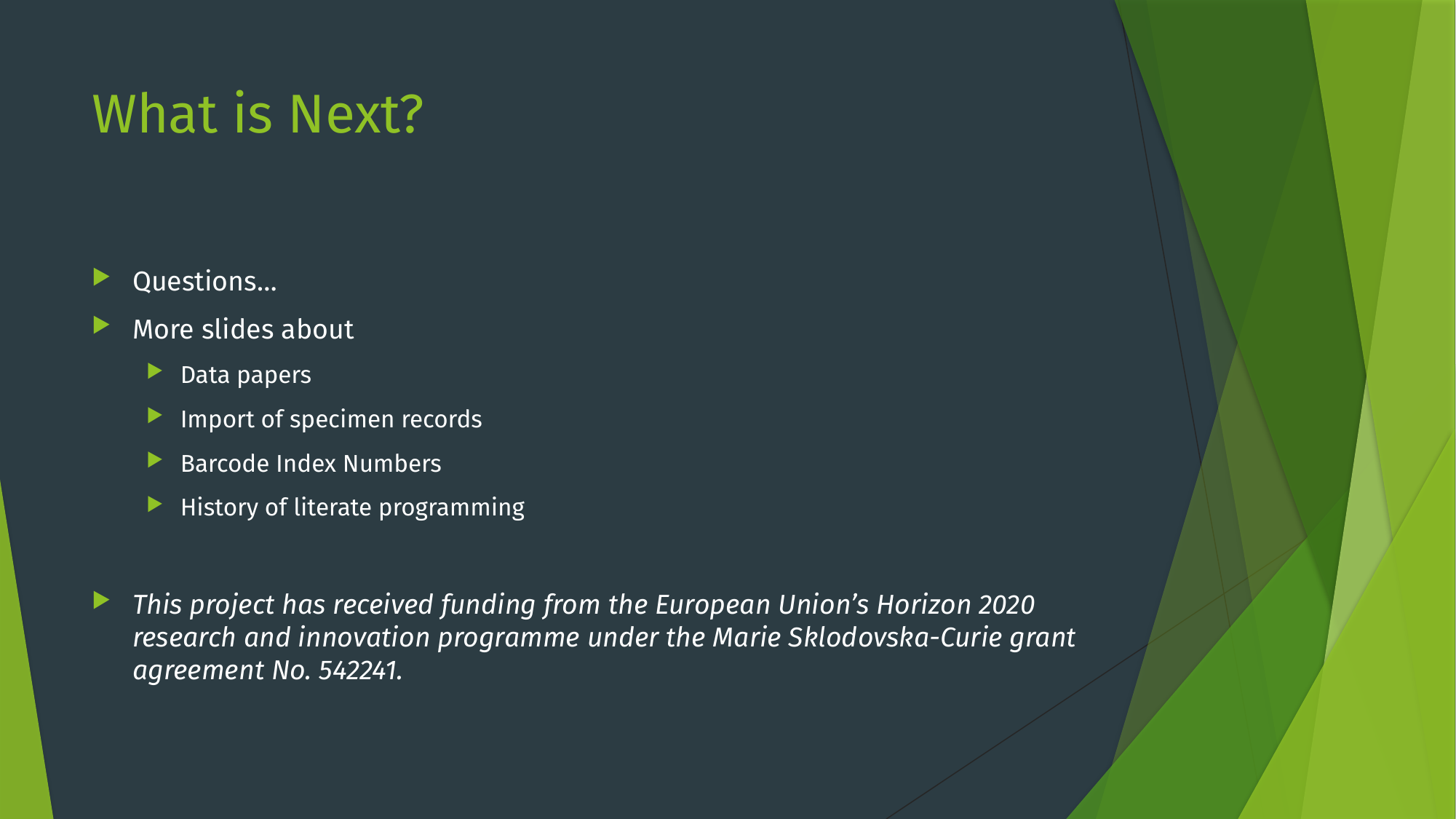

# What is Next?
Questions…
More slides about
Data papers
Import of specimen records
Barcode Index Numbers
History of literate programming

This project has received funding from the European Union’s Horizon 2020 research and innovation programme under the Marie Sklodovska-Curie grant agreement No. 542241.